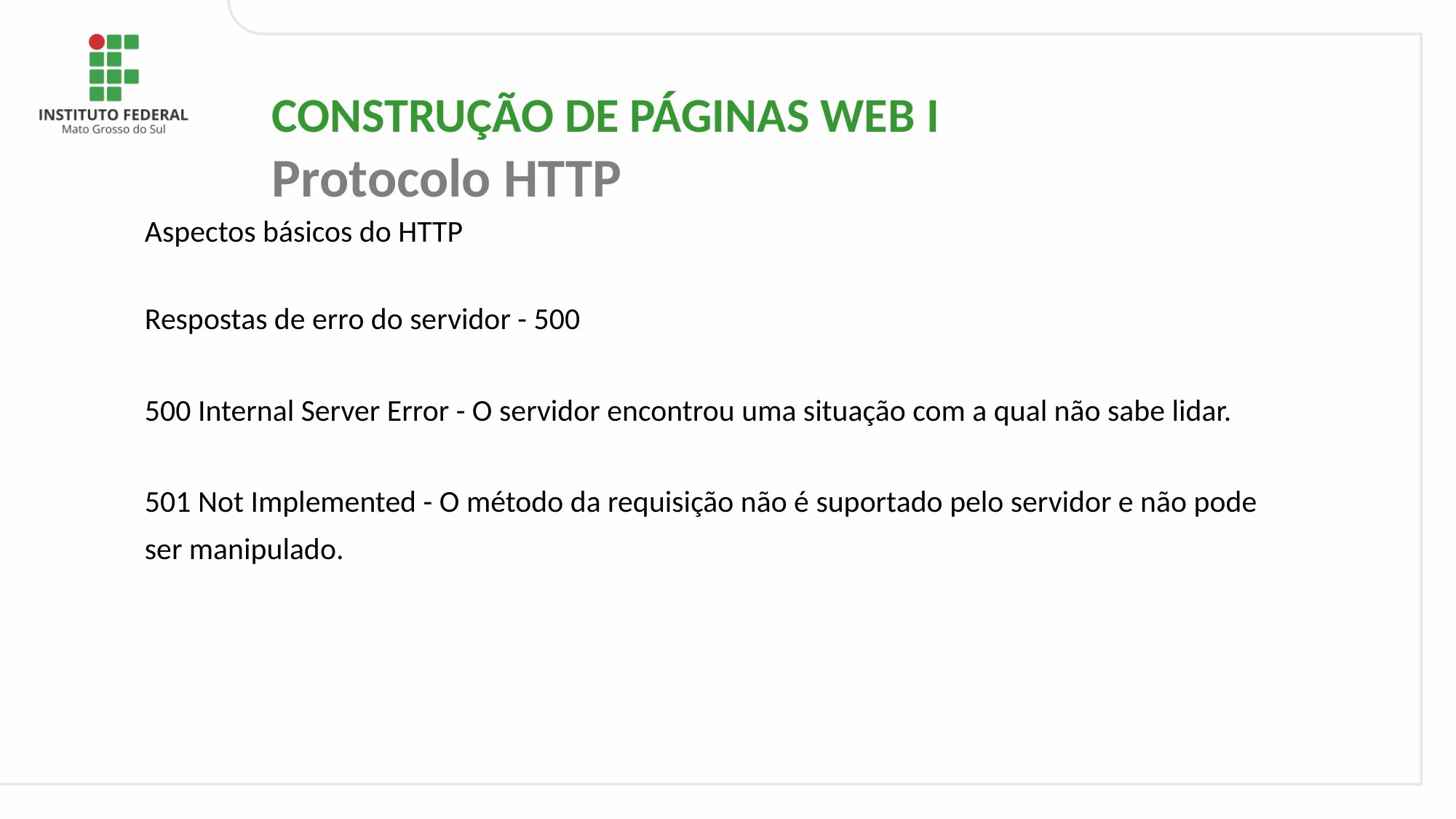

CONSTRUÇÃO DE PÁGINAS WEB I
Protocolo HTTP
# Aspectos básicos do HTTP
Respostas de erro do servidor - 500
500 Internal Server Error - O servidor encontrou uma situação com a qual não sabe lidar.
501 Not Implemented - O método da requisição não é suportado pelo servidor e não pode ser manipulado.